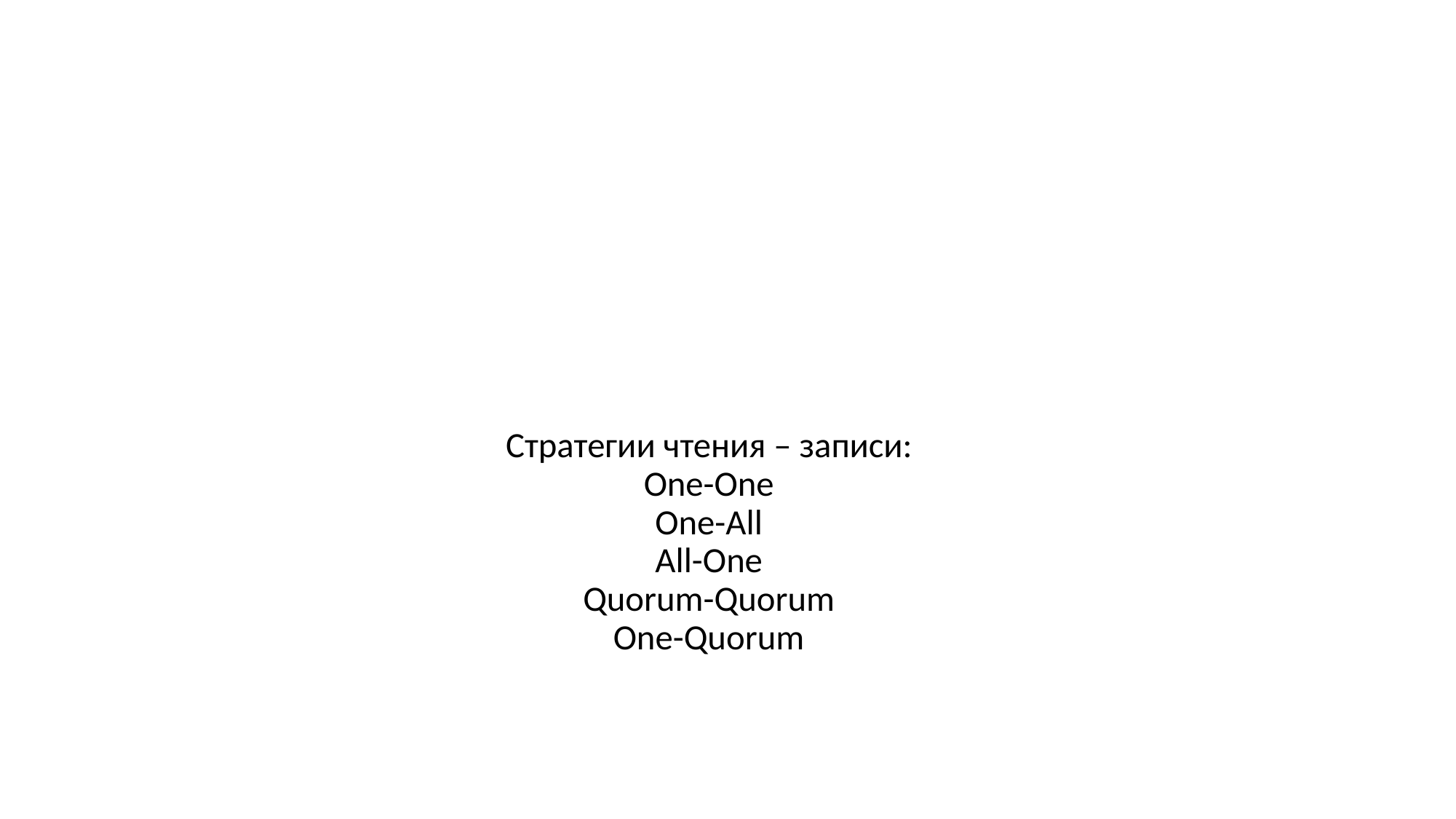

# Стратегии чтения – записи: One-One One-All All-One Quorum-Quorum One-Quorum